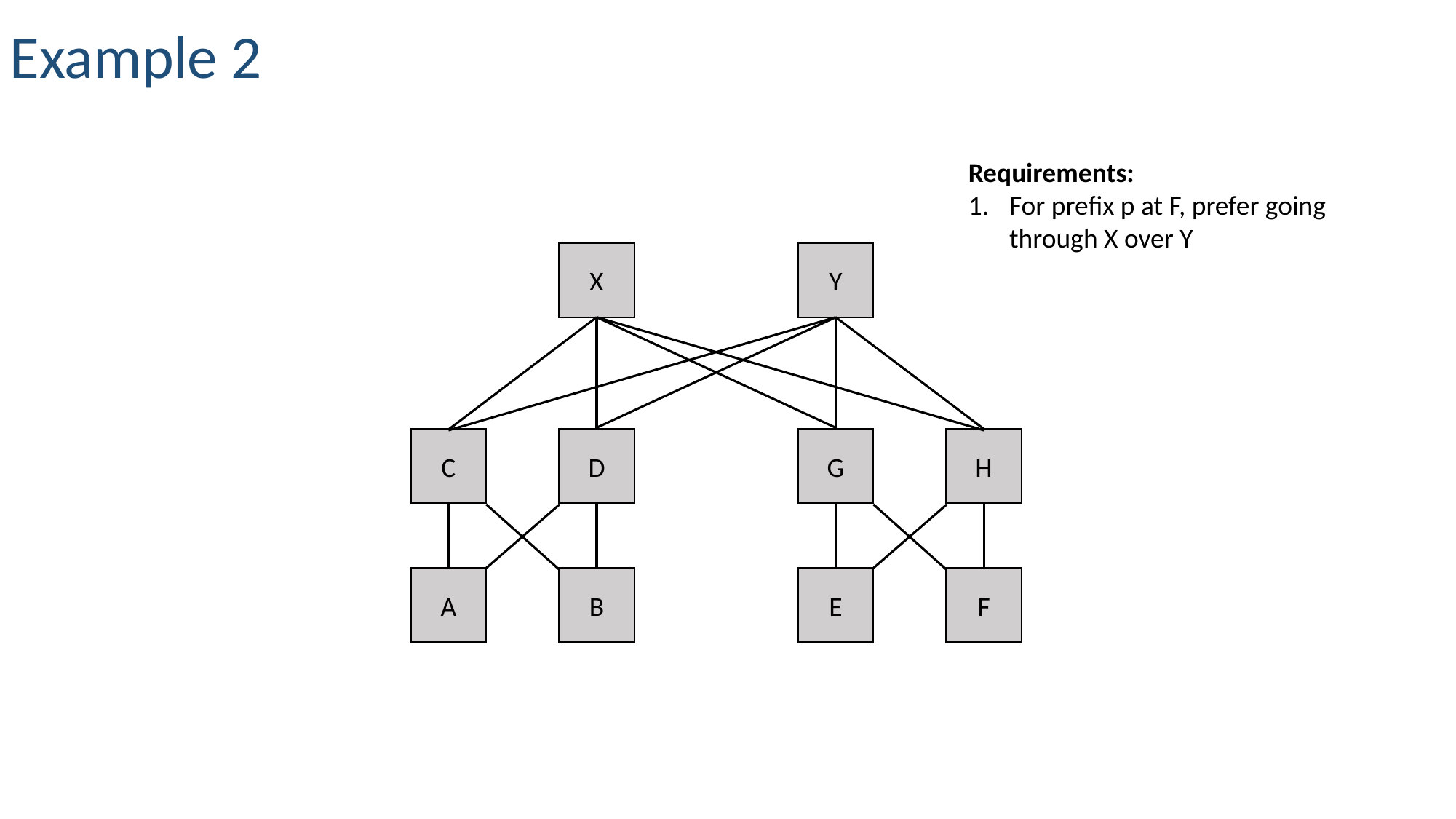

Example 2
Requirements:
For prefix p at F, prefer going through X over Y
X
Y
C
D
A
B
G
H
E
F